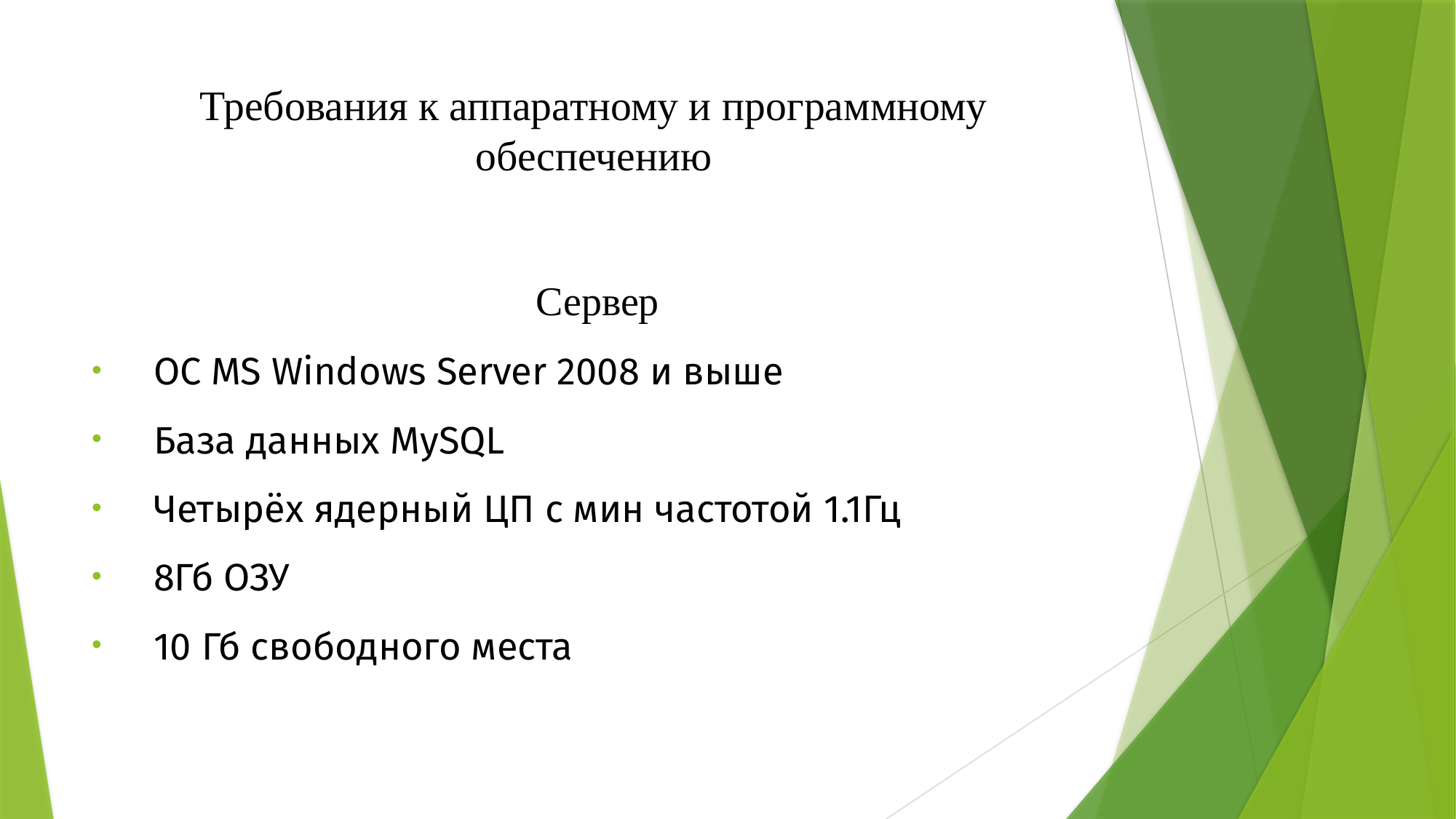

# Требования к аппаратному и программному обеспечению
Сервер
ОС MS Windows Server 2008 и выше
База данных MySQL
Четырёх ядерный ЦП с мин частотой 1.1Гц
8Гб ОЗУ
10 Гб свободного места